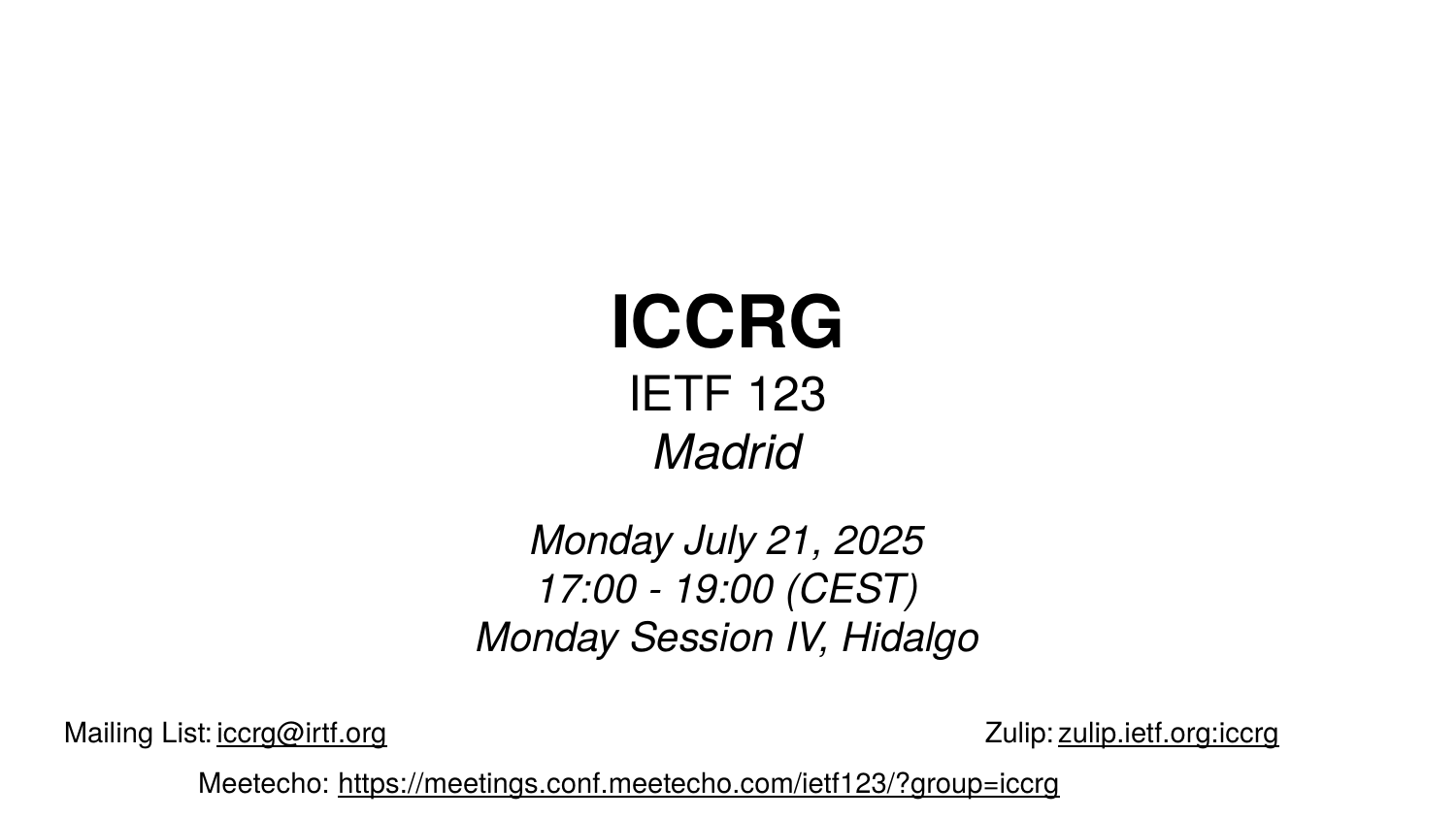

# ICCRG
IETF 123
Madrid
Monday July 21, 2025
17:00 - 19:00 (CEST)
Monday Session IV, Hidalgo
Mailing List: iccrg@irtf.org
Zulip: zulip.ietf.org:iccrg
Meetecho: https://meetings.conf.meetecho.com/ietf123/?group=iccrg